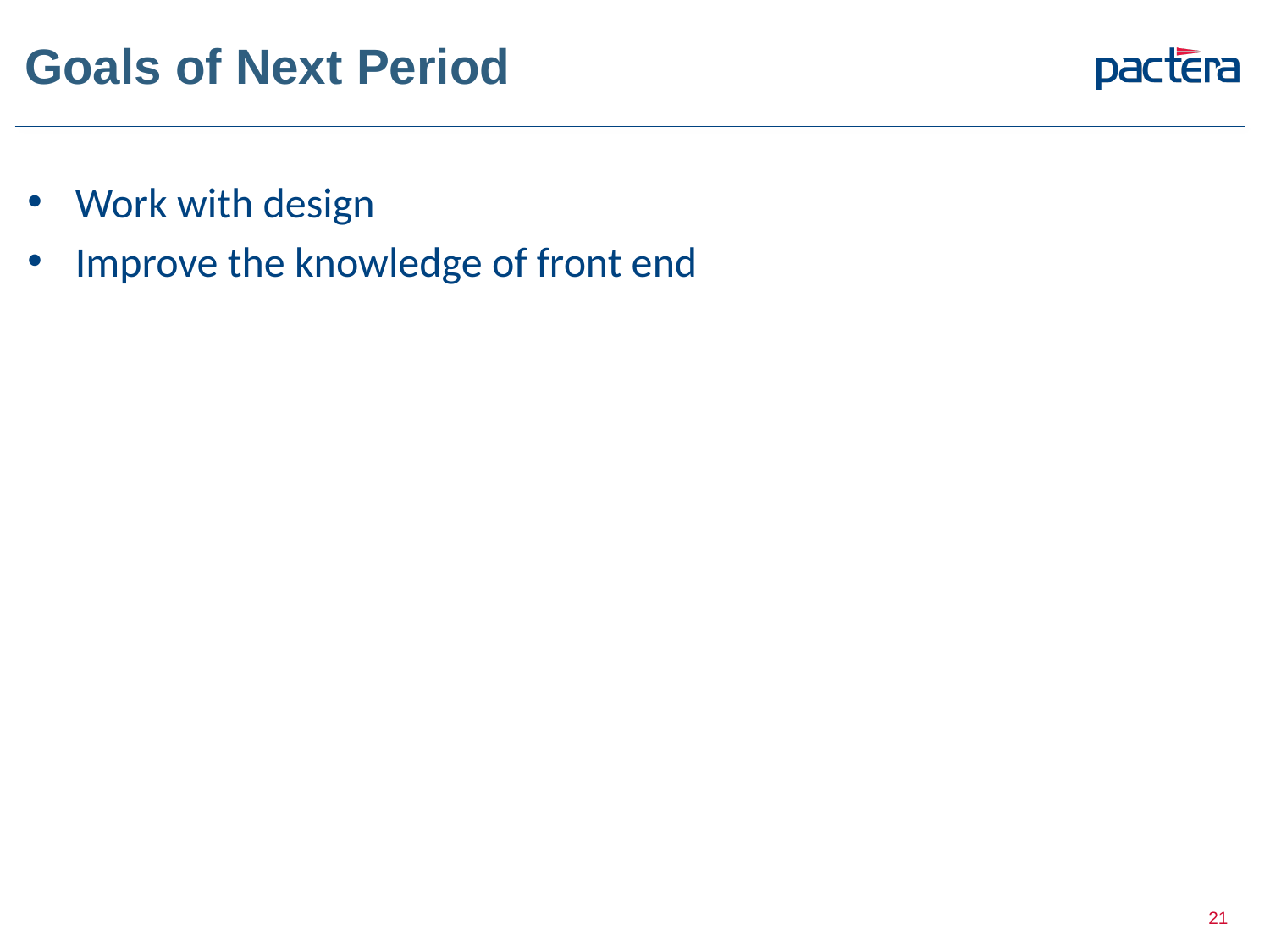

# Goals of Next Period
Work with design
Improve the knowledge of front end
21